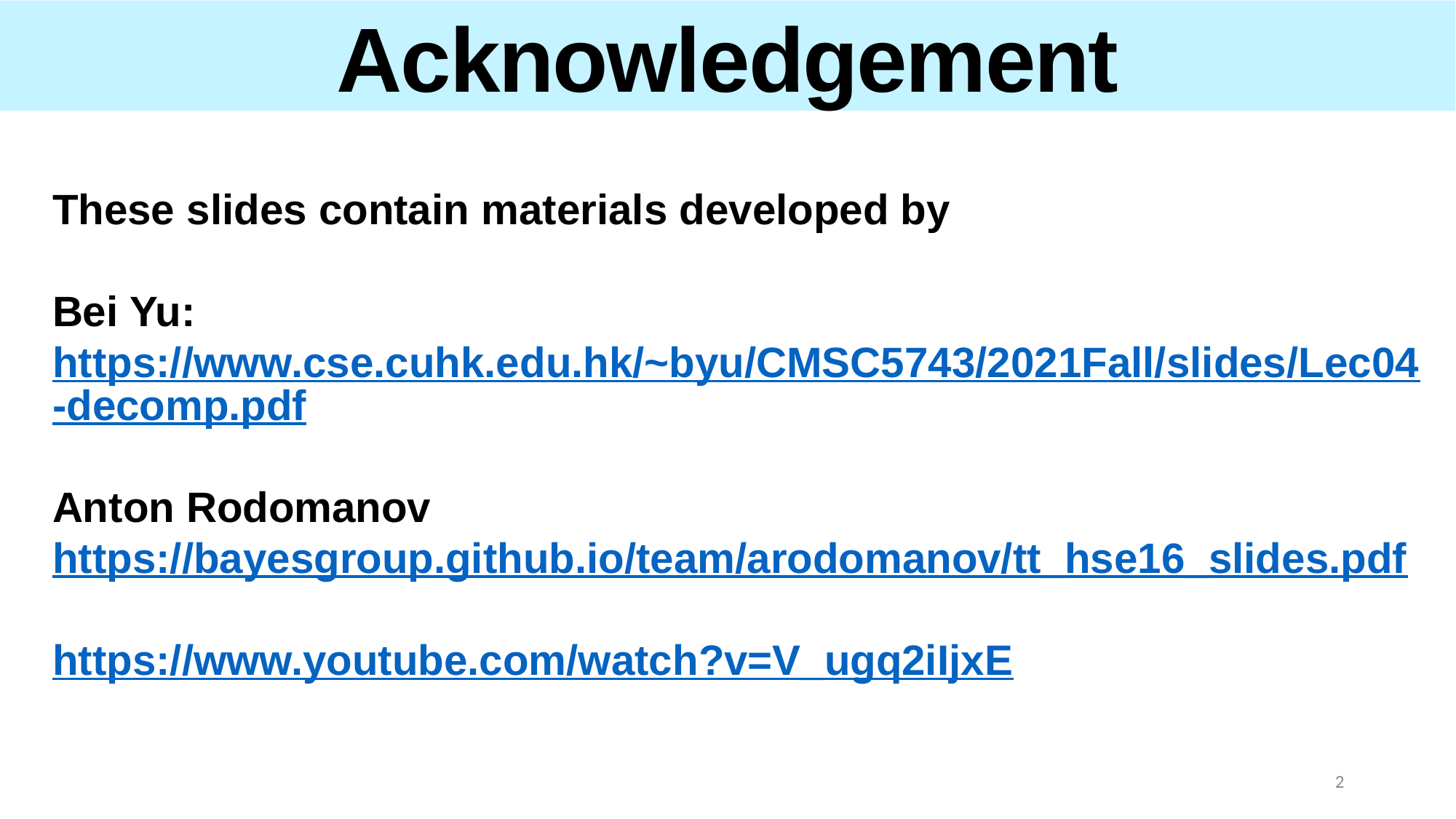

Acknowledgement
These slides contain materials developed by

Bei Yu: https://www.cse.cuhk.edu.hk/~byu/CMSC5743/2021Fall/slides/Lec04-decomp.pdf

Anton Rodomanov
https://bayesgroup.github.io/team/arodomanov/tt_hse16_slides.pdf

https://www.youtube.com/watch?v=V_ugq2iIjxE

Outline

2